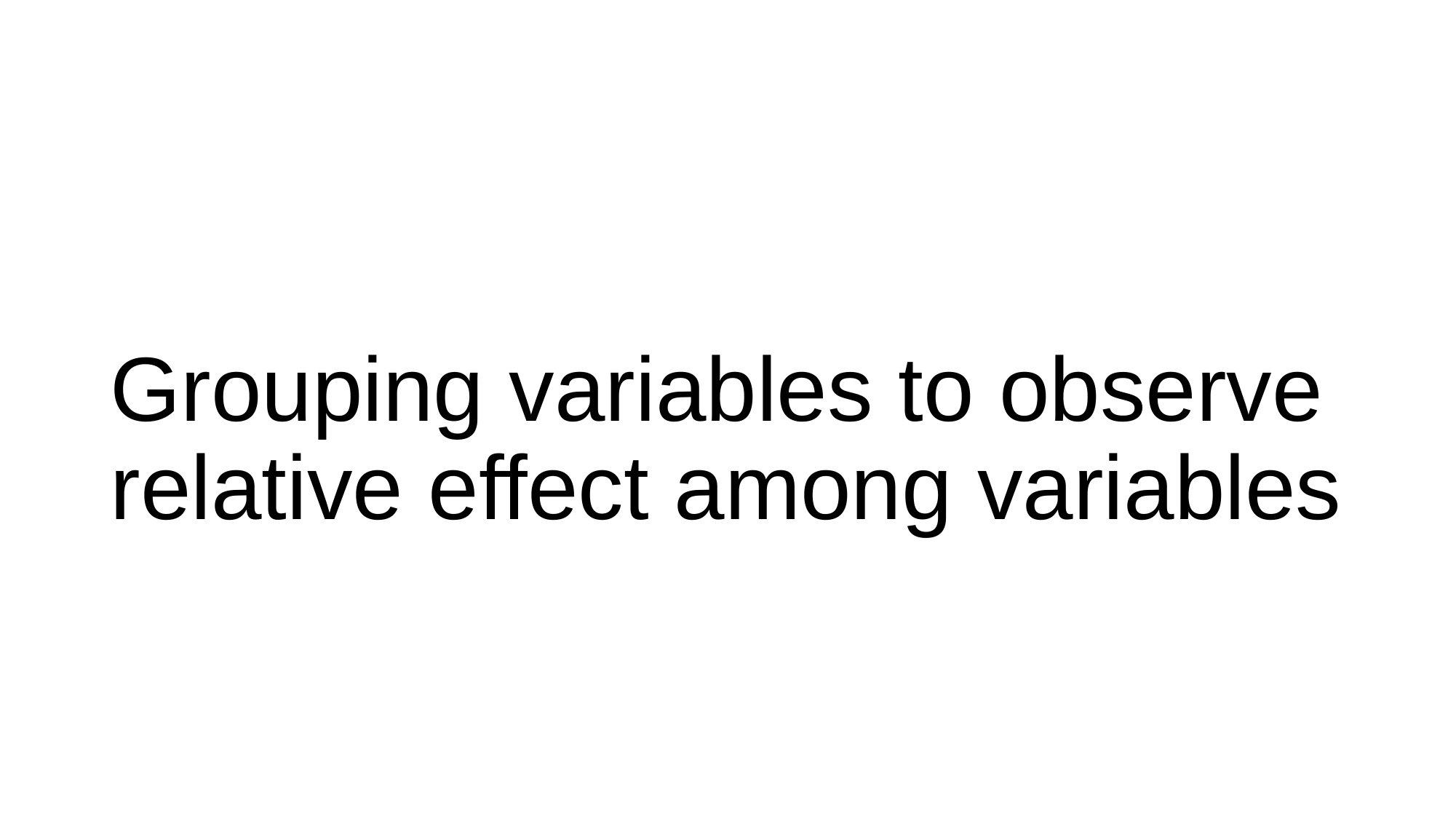

# Grouping variables to observe relative effect among variables